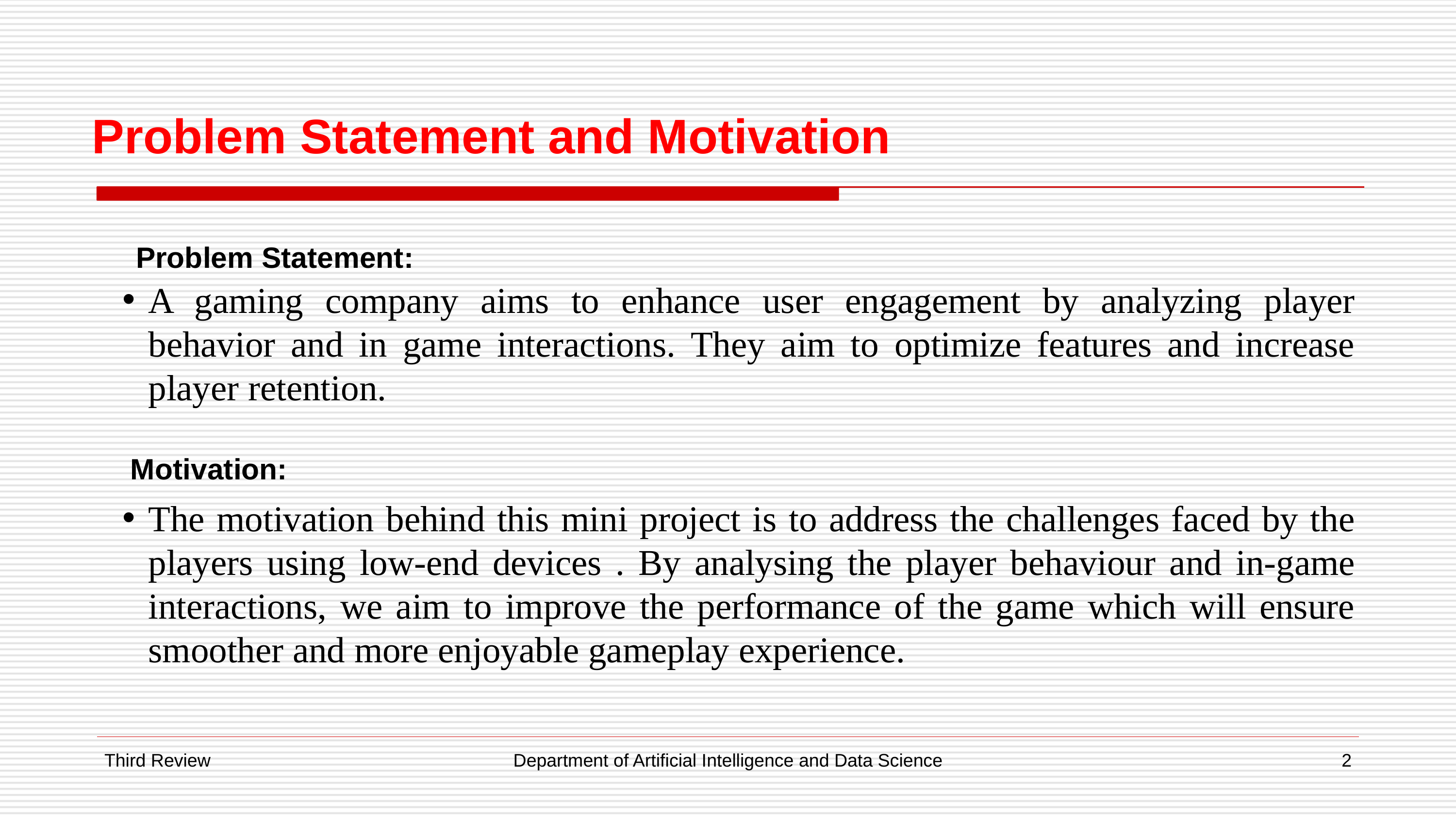

Problem Statement and Motivation

A gaming company aims to enhance user engagement by analyzing player behavior and in game interactions. They aim to optimize features and increase player retention.

The motivation behind this mini project is to address the challenges faced by the players using low-end devices . By analysing the player behaviour and in-game interactions, we aim to improve the performance of the game which will ensure smoother and more enjoyable gameplay experience.
Problem Statement:
Motivation:

Third Review
Department of Artificial Intelligence and Data Science
2